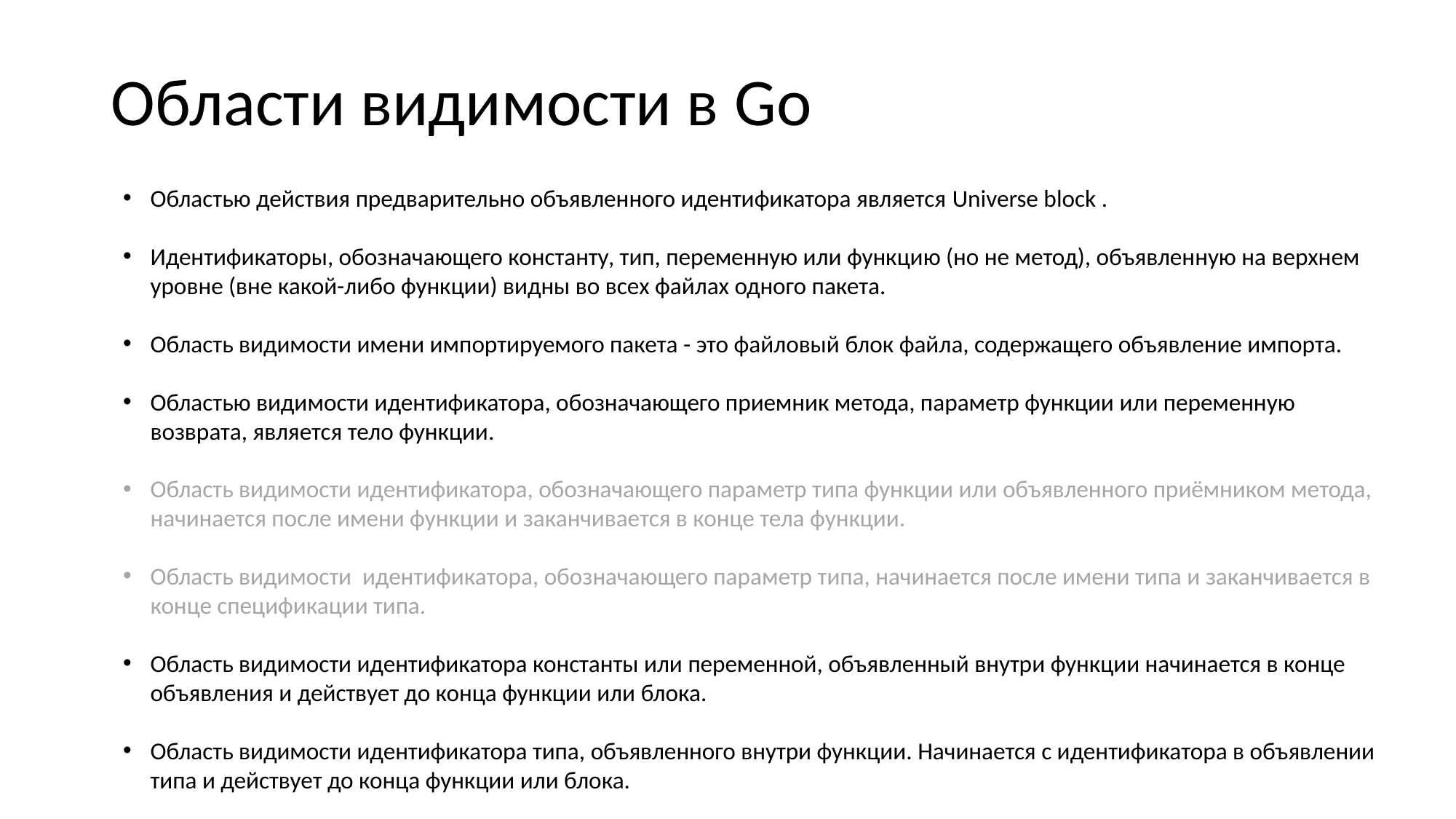

# Области видимости в Go
Областью действия предварительно объявленного идентификатора является Universe block .

Идентификаторы, обозначающего константу, тип, переменную или функцию (но не метод), объявленную на верхнем уровне (вне какой-либо функции) видны во всех файлах одного пакета.

Область видимости имени импортируемого пакета - это файловый блок файла, содержащего объявление импорта.

Областью видимости идентификатора, обозначающего приемник метода, параметр функции или переменную возврата, является тело функции.

Область видимости идентификатора, обозначающего параметр типа функции или объявленного приёмником метода, начинается после имени функции и заканчивается в конце тела функции.

Область видимости  идентификатора, обозначающего параметр типа, начинается после имени типа и заканчивается в конце спецификации типа.

Область видимости идентификатора константы или переменной, объявленный внутри функции начинается в конце объявления и действует до конца функции или блока.

Область видимости идентификатора типа, объявленного внутри функции. Начинается с идентификатора в объявлении типа и действует до конца функции или блока.